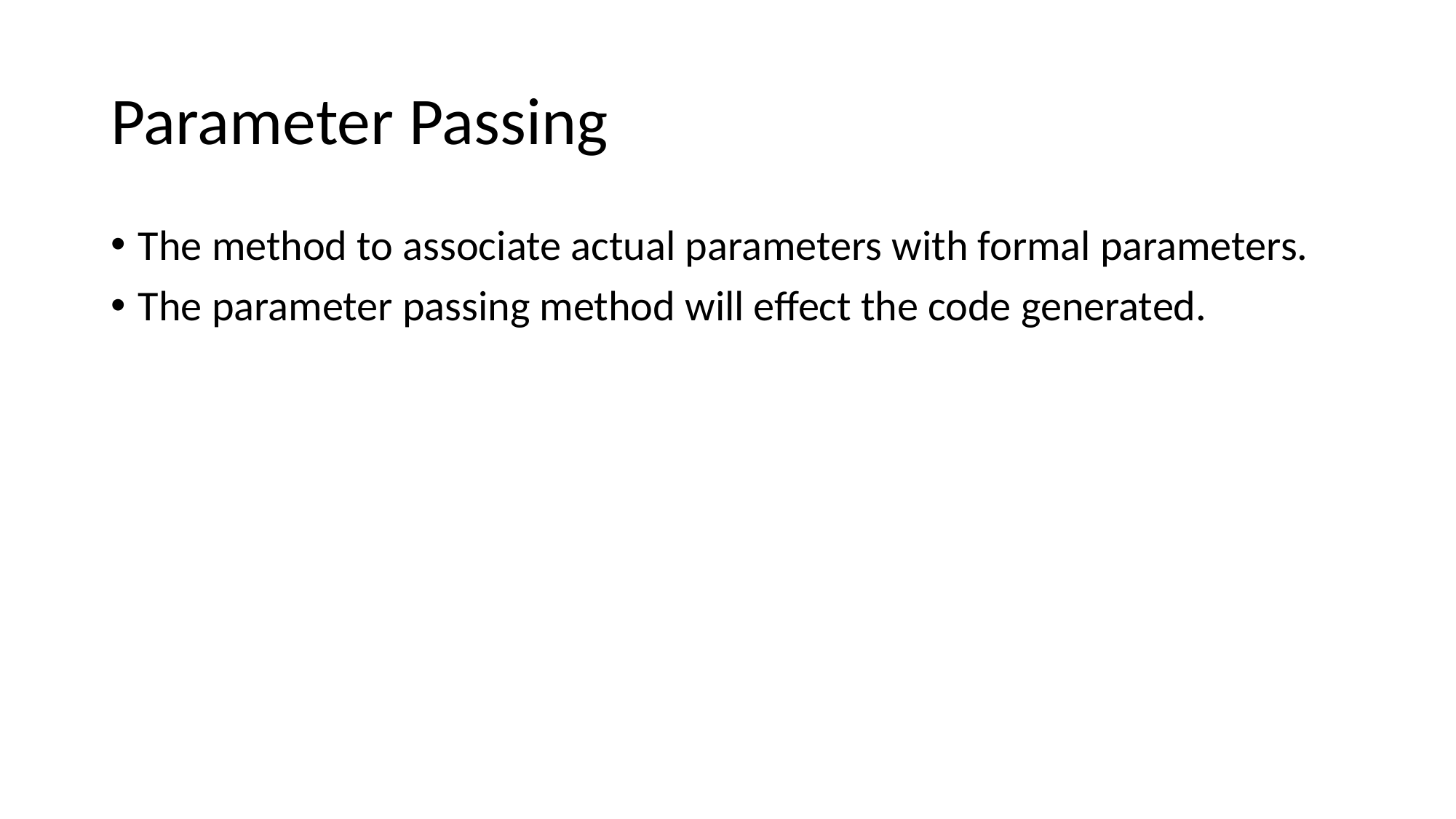

# Parameter Passing
The method to associate actual parameters with formal parameters.
The parameter passing method will effect the code generated.